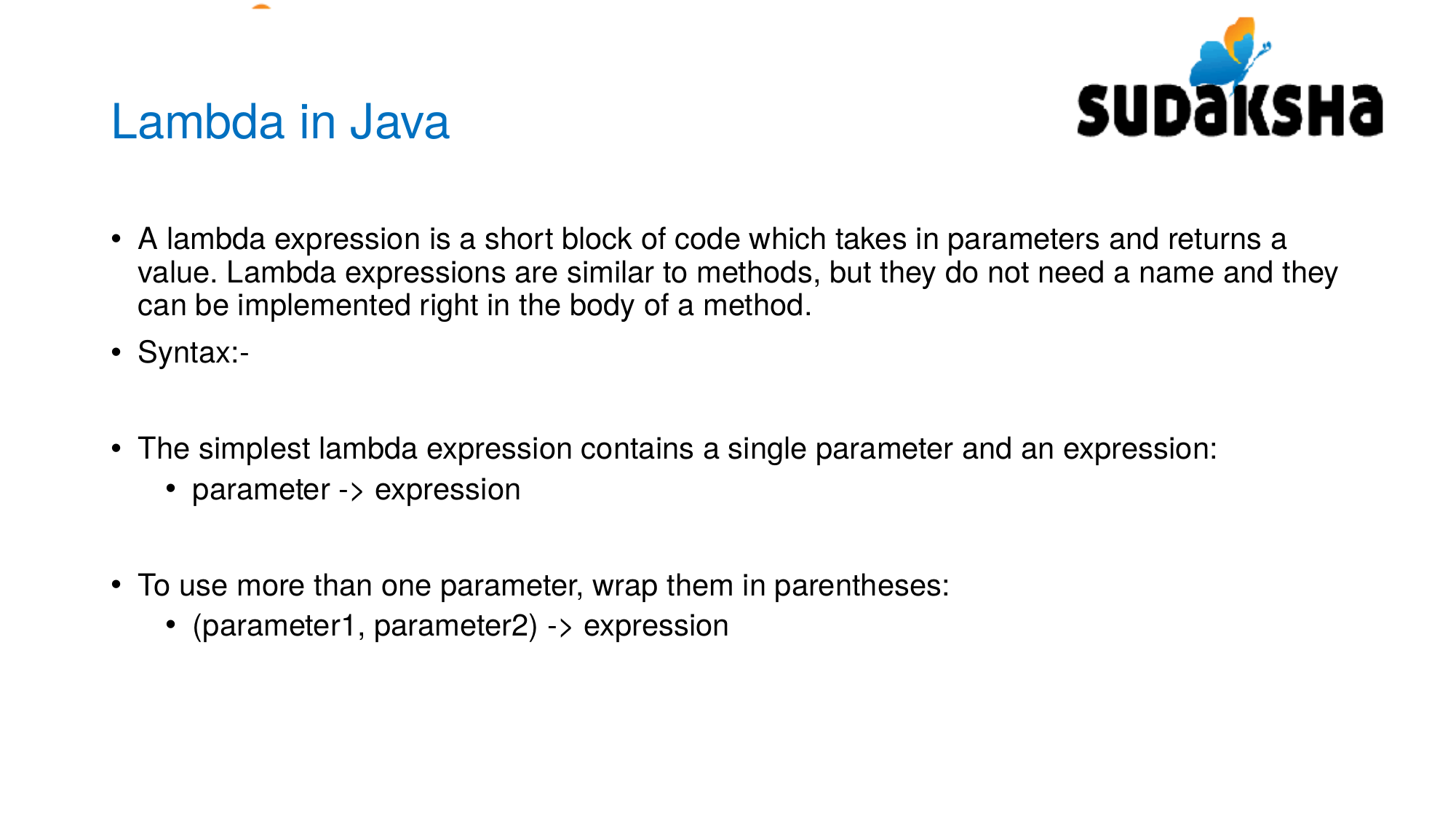

# Lambda in Java
A lambda expression is a short block of code which takes in parameters and returns a value. Lambda expressions are similar to methods, but they do not need a name and they can be implemented right in the body of a method.
Syntax:-

The simplest lambda expression contains a single parameter and an expression:
parameter -> expression

To use more than one parameter, wrap them in parentheses:
(parameter1, parameter2) -> expression